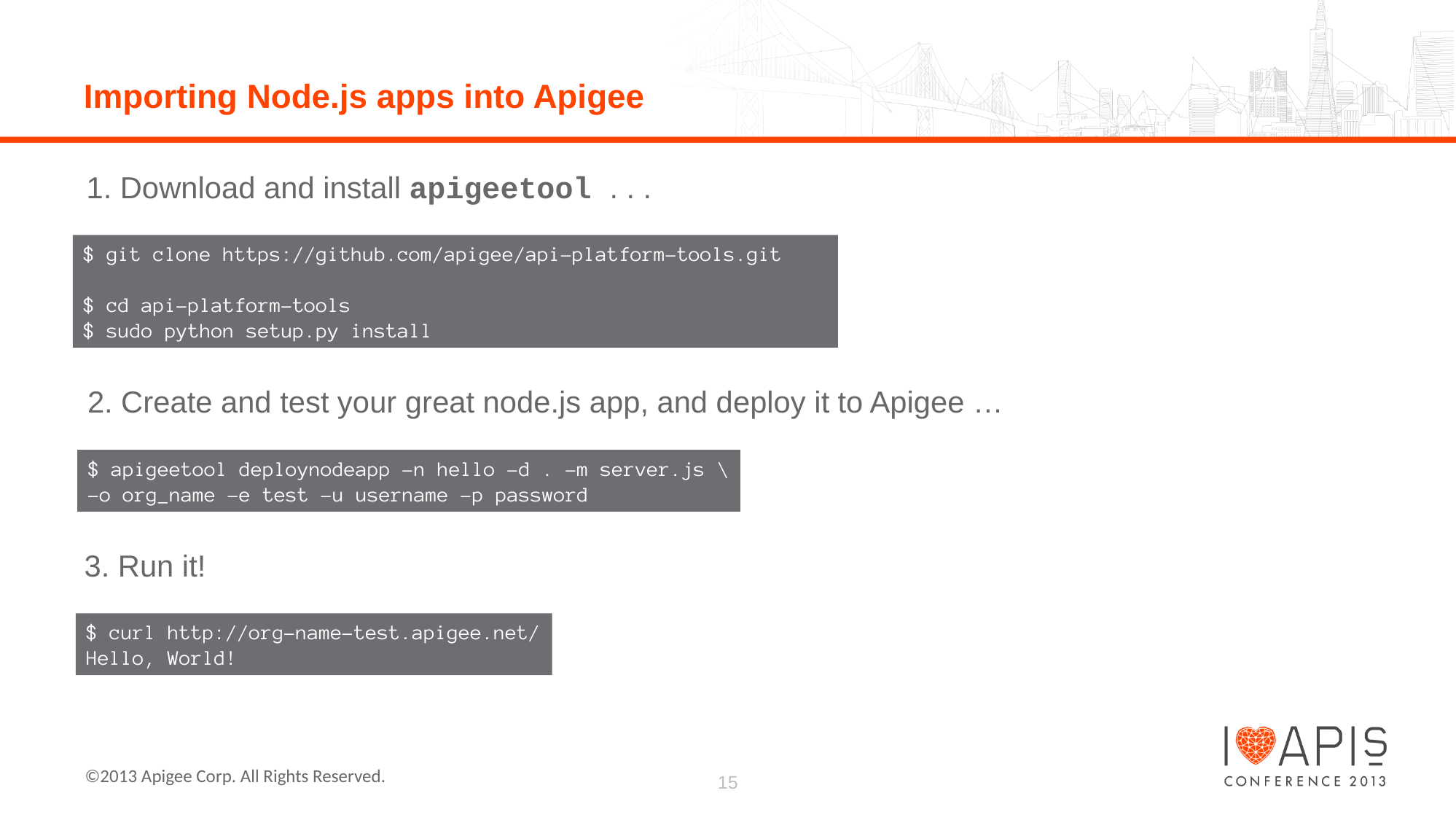

# Importing Node.js apps into Apigee
1. Download and install apigeetool . . .
$ git clone https://github.com/apigee/api-platform-tools.git

$ cd api-platform-tools
$ sudo python setup.py install
2. Create and test your great node.js app, and deploy it to Apigee …
$ apigeetool deploynodeapp –n hello –d . –m server.js \
-o org_name –e test –u username –p password
3. Run it!
$ curl http://org-name-test.apigee.net/
Hello, World!
15